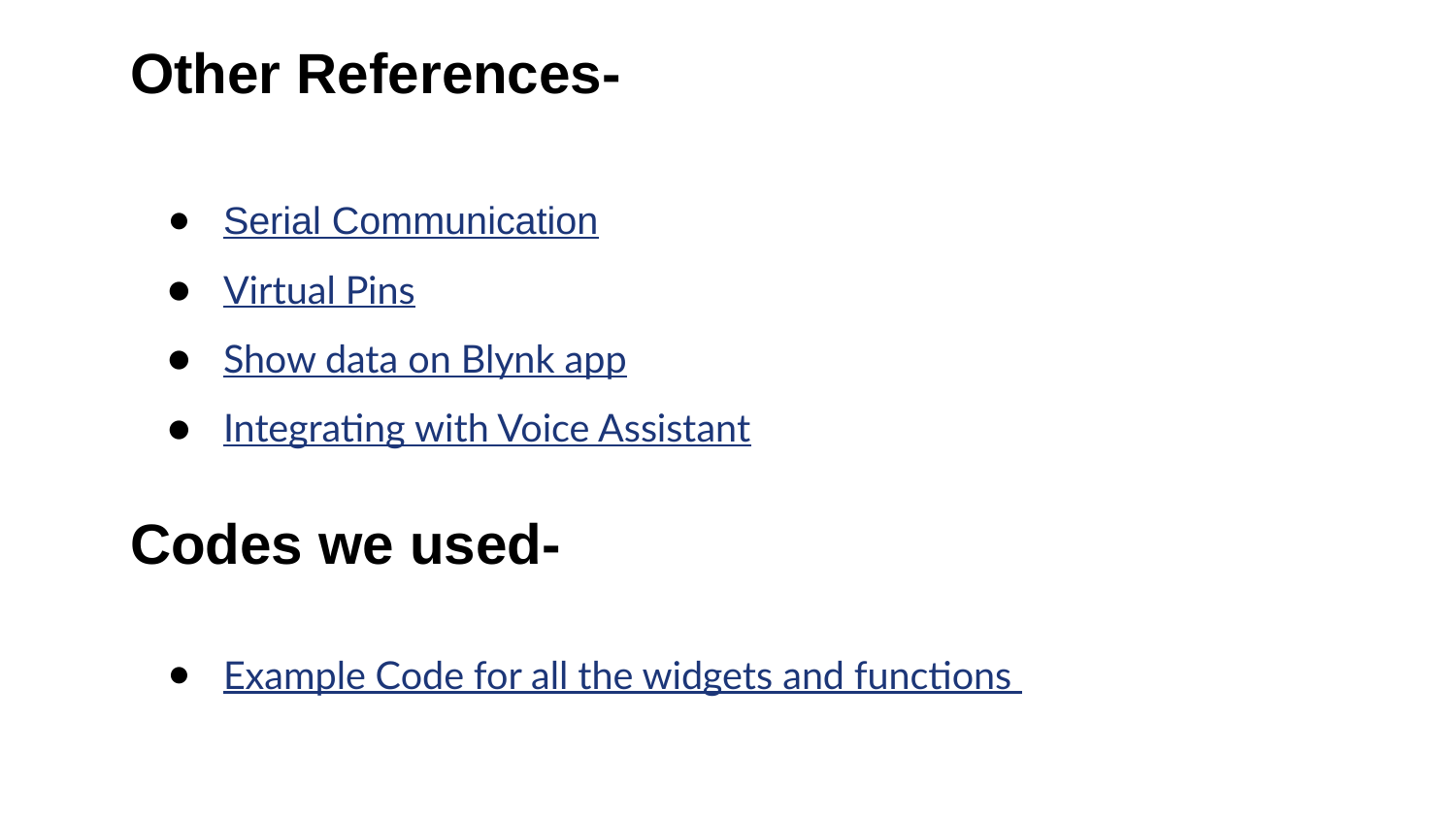

Other References-
Serial Communication
Virtual Pins
Show data on Blynk app
Integrating with Voice Assistant
Codes we used-
Example Code for all the widgets and functions